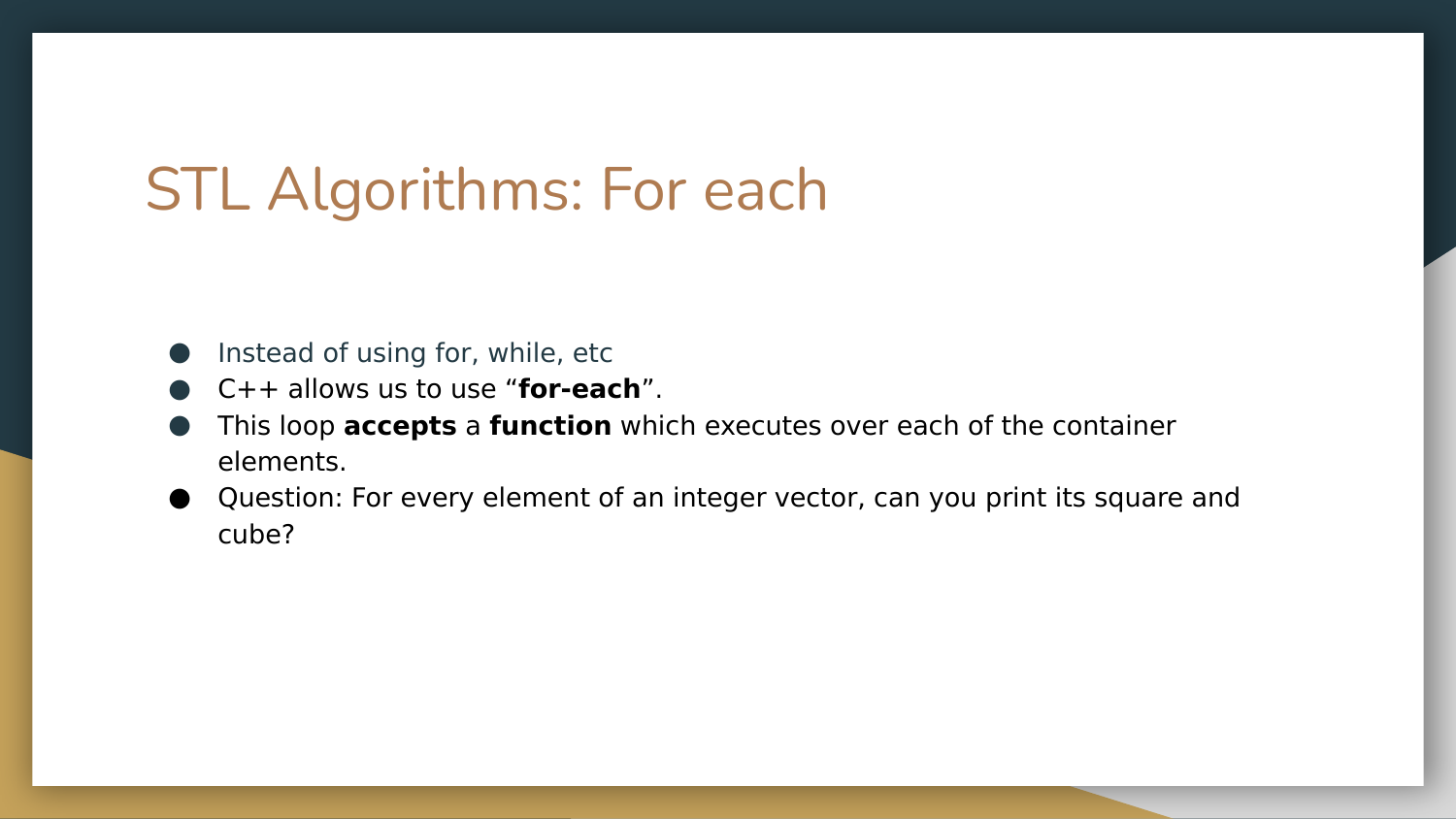

# STL Algorithms: For each
Instead of using for, while, etc
C++ allows us to use “for-each”.
This loop accepts a function which executes over each of the container elements.
Question: For every element of an integer vector, can you print its square and cube?